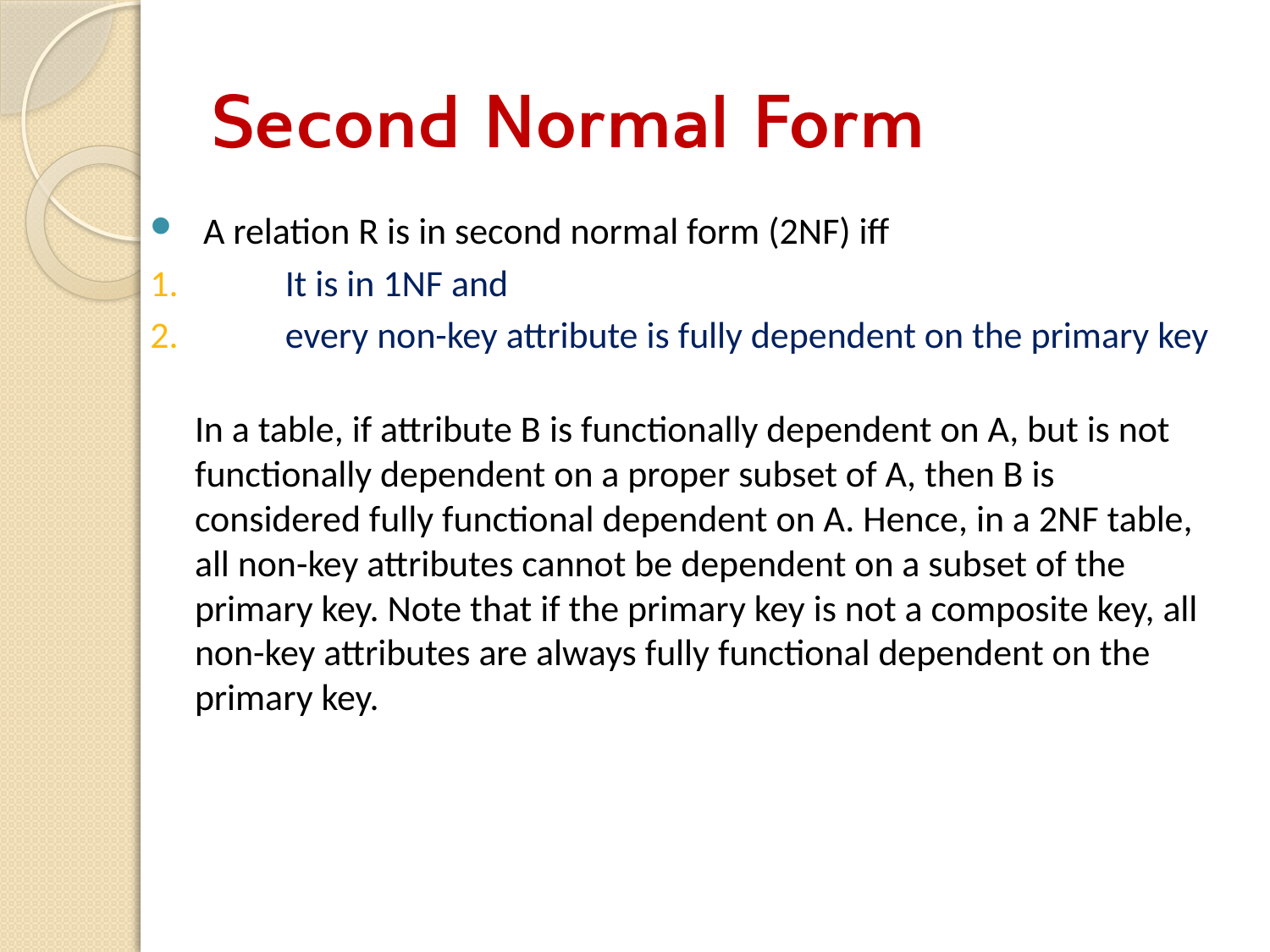

# Second Normal Form
 A relation R is in second normal form (2NF) iff
It is in 1NF and
every non-key attribute is fully dependent on the primary key

	In a table, if attribute B is functionally dependent on A, but is not functionally dependent on a proper subset of A, then B is considered fully functional dependent on A. Hence, in a 2NF table, all non-key attributes cannot be dependent on a subset of the primary key. Note that if the primary key is not a composite key, all non-key attributes are always fully functional dependent on the primary key.